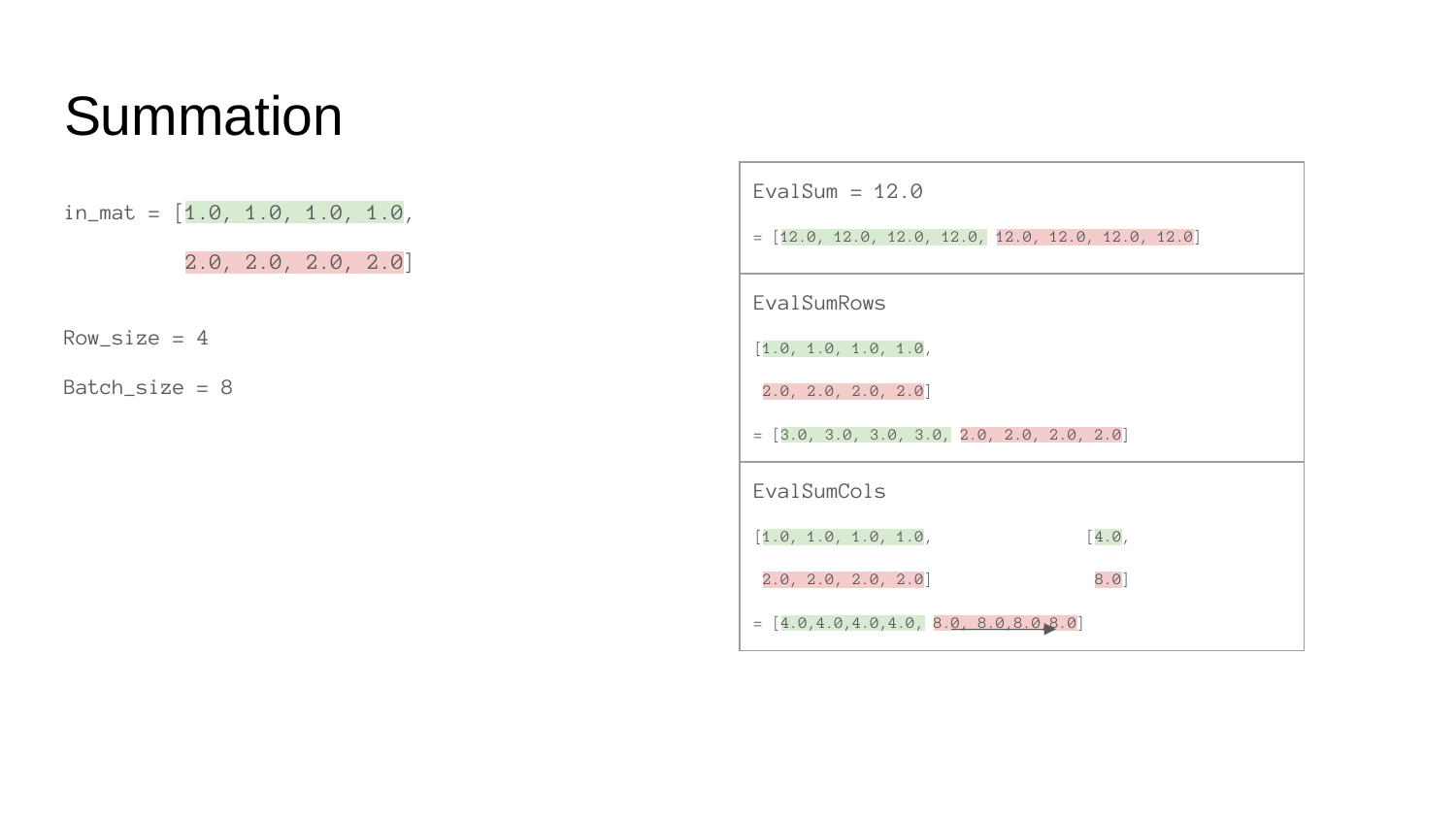

# Summation
| EvalSum = 12.0 = [12.0, 12.0, 12.0, 12.0, 12.0, 12.0, 12.0, 12.0] |
| --- |
| EvalSumRows [1.0, 1.0, 1.0, 1.0, 2.0, 2.0, 2.0, 2.0] = [3.0, 3.0, 3.0, 3.0, 2.0, 2.0, 2.0, 2.0] |
| EvalSumCols [1.0, 1.0, 1.0, 1.0, [4.0, 2.0, 2.0, 2.0, 2.0] 8.0] = [4.0,4.0,4.0,4.0, 8.0, 8.0,8.0,8.0] |
in_mat = [1.0, 1.0, 1.0, 1.0,
    2.0, 2.0, 2.0, 2.0]
Row_size = 4
Batch_size = 8